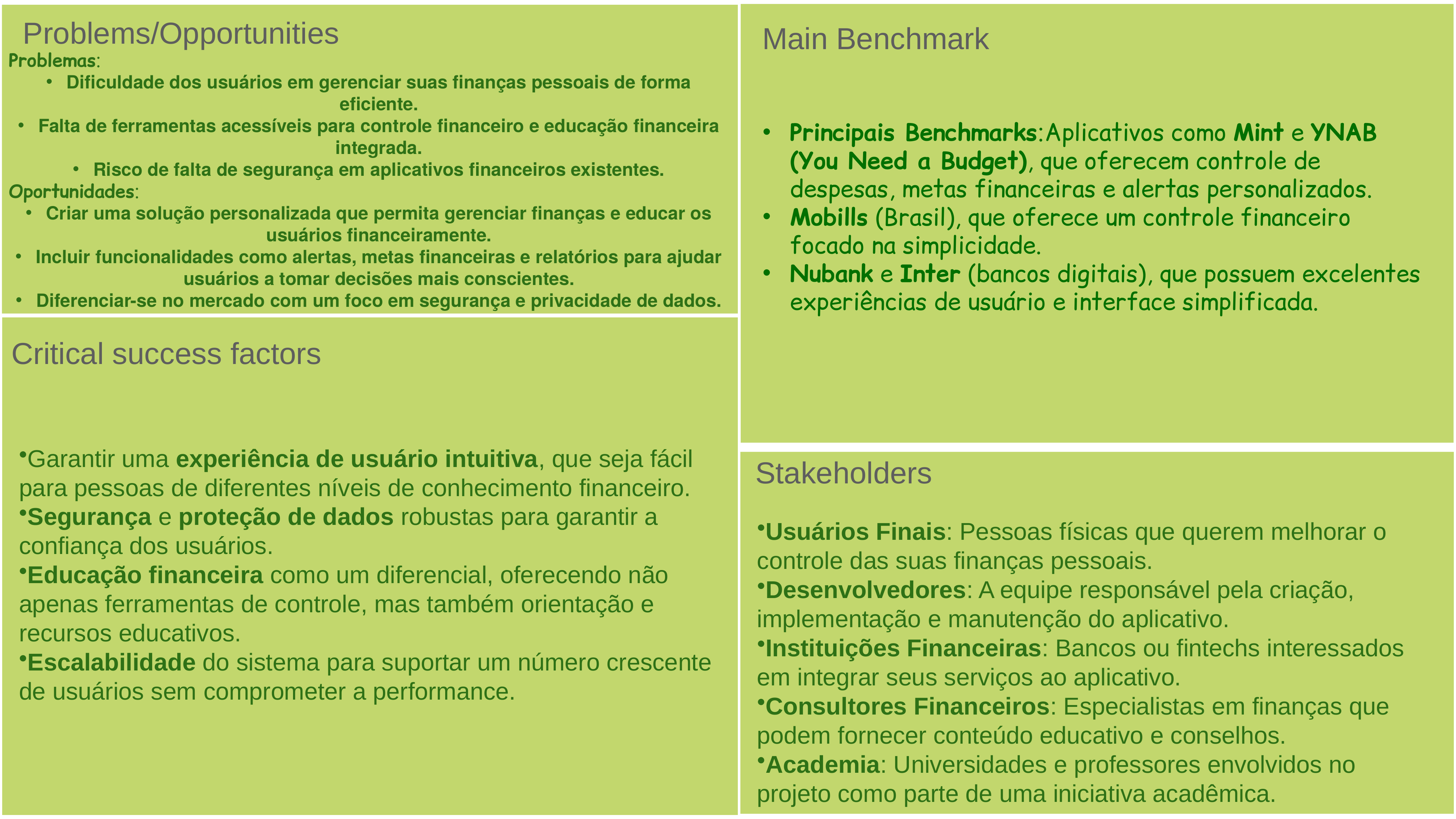

Main Benchmark
Principais Benchmarks:Aplicativos como Mint e YNAB (You Need a Budget), que oferecem controle de despesas, metas financeiras e alertas personalizados.
Mobills (Brasil), que oferece um controle financeiro focado na simplicidade.
Nubank e Inter (bancos digitais), que possuem excelentes experiências de usuário e interface simplificada.

Problems/Opportunities
Problemas:
Dificuldade dos usuários em gerenciar suas finanças pessoais de forma eficiente.
Falta de ferramentas acessíveis para controle financeiro e educação financeira integrada.
Risco de falta de segurança em aplicativos financeiros existentes.
Oportunidades:
Criar uma solução personalizada que permita gerenciar finanças e educar os usuários financeiramente.
Incluir funcionalidades como alertas, metas financeiras e relatórios para ajudar usuários a tomar decisões mais conscientes.
Diferenciar-se no mercado com um foco em segurança e privacidade de dados.

Critical success factors

Stakeholders
Usuários Finais: Pessoas físicas que querem melhorar o controle das suas finanças pessoais.
Desenvolvedores: A equipe responsável pela criação, implementação e manutenção do aplicativo.
Instituições Financeiras: Bancos ou fintechs interessados em integrar seus serviços ao aplicativo.
Consultores Financeiros: Especialistas em finanças que podem fornecer conteúdo educativo e conselhos.
Academia: Universidades e professores envolvidos no projeto como parte de uma iniciativa acadêmica.

Garantir uma experiência de usuário intuitiva, que seja fácil para pessoas de diferentes níveis de conhecimento financeiro.
Segurança e proteção de dados robustas para garantir a confiança dos usuários.
Educação financeira como um diferencial, oferecendo não apenas ferramentas de controle, mas também orientação e recursos educativos.
Escalabilidade do sistema para suportar um número crescente de usuários sem comprometer a performance.